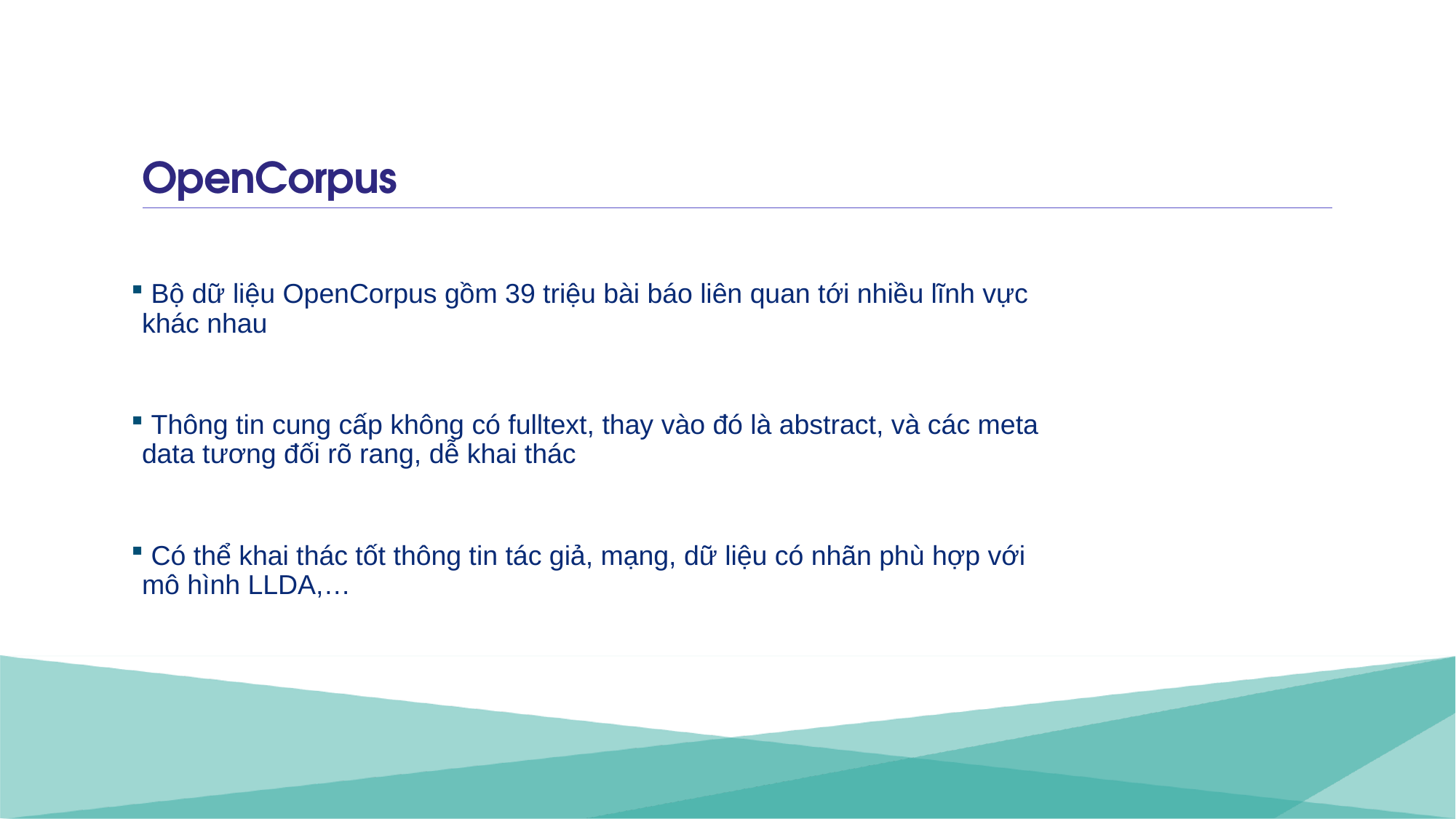

# OpenCorpus

 Bộ dữ liệu OpenCorpus gồm 39 triệu bài báo liên quan tới nhiều lĩnh vực khác nhau

 Thông tin cung cấp không có fulltext, thay vào đó là abstract, và các meta data tương đối rõ rang, dễ khai thác

 Có thể khai thác tốt thông tin tác giả, mạng, dữ liệu có nhãn phù hợp với mô hình LLDA,…